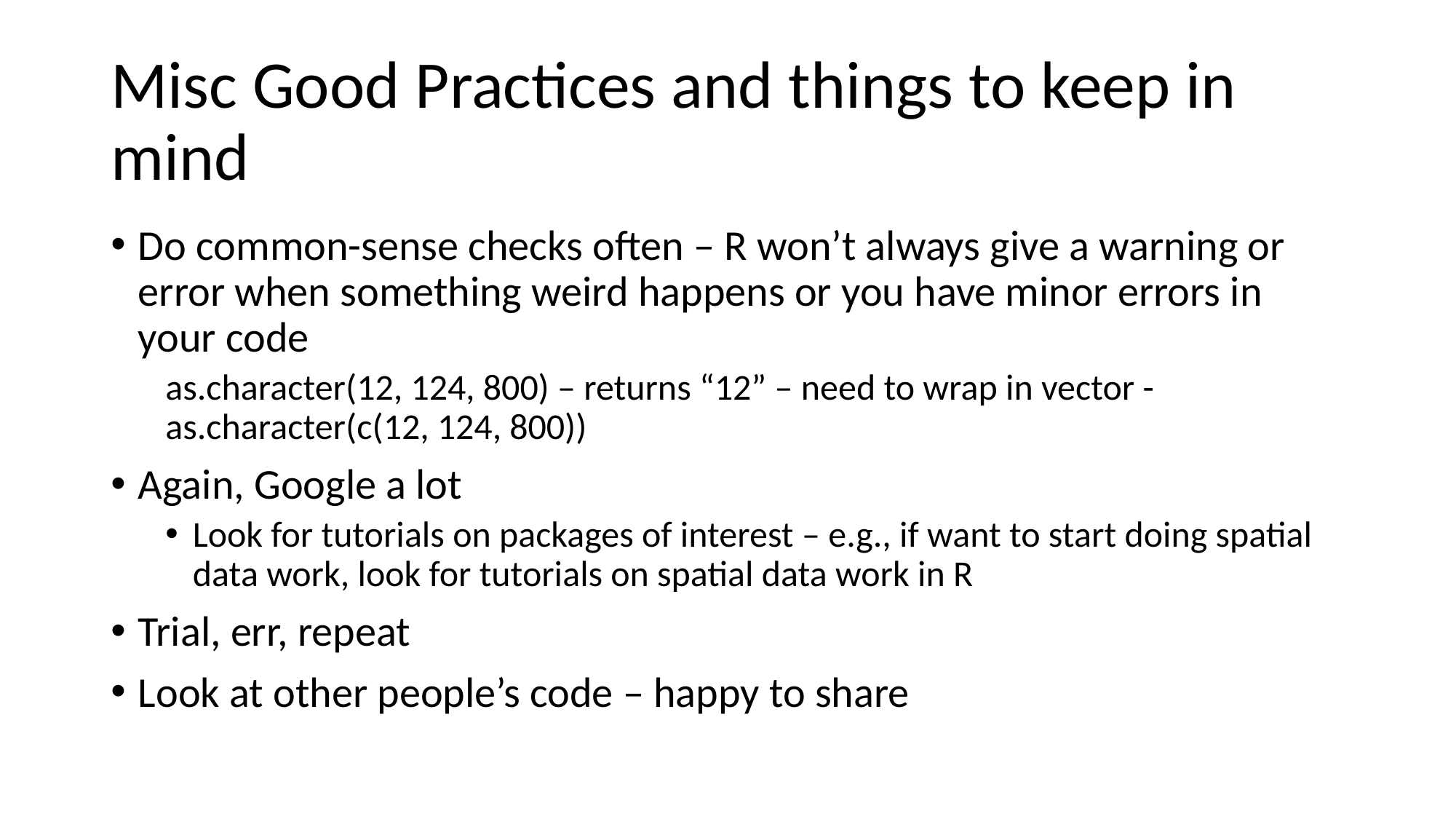

# Misc Good Practices and things to keep in mind
Do common-sense checks often – R won’t always give a warning or error when something weird happens or you have minor errors in your code
as.character(12, 124, 800) – returns “12” – need to wrap in vector - as.character(c(12, 124, 800))
Again, Google a lot
Look for tutorials on packages of interest – e.g., if want to start doing spatial data work, look for tutorials on spatial data work in R
Trial, err, repeat
Look at other people’s code – happy to share